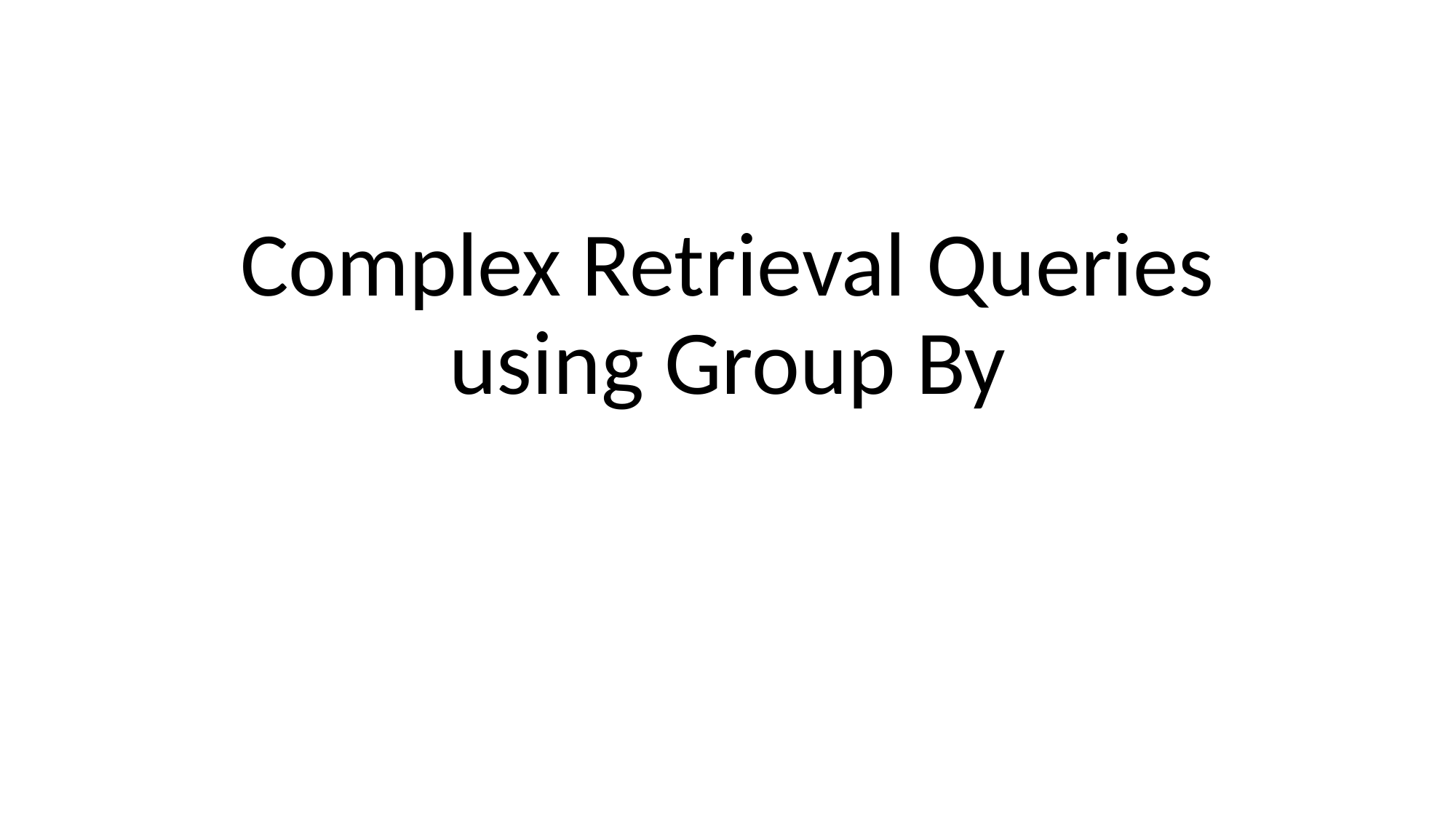

# Complex Retrieval Queries using Group By